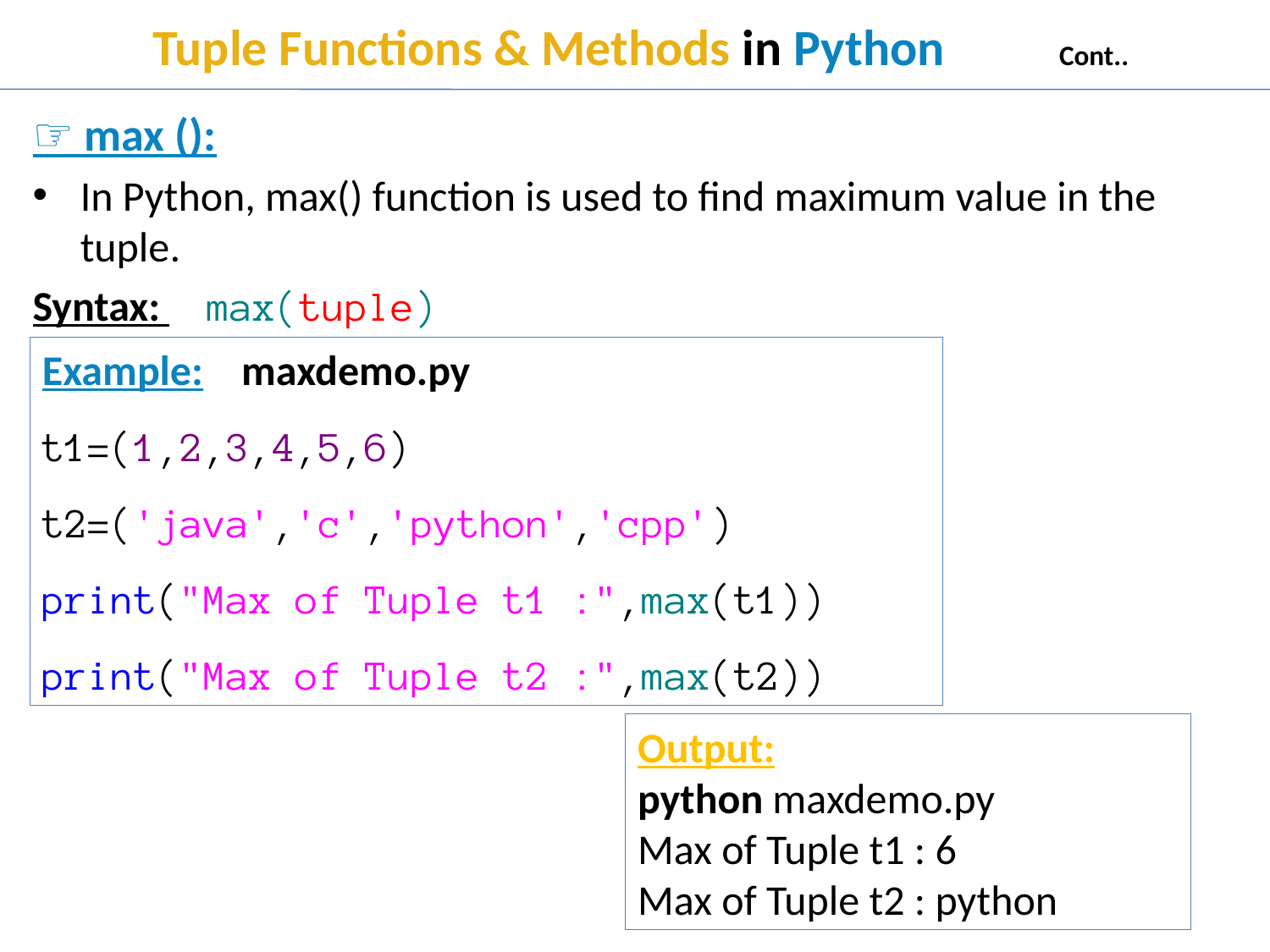

# Tuple Functions & Methods in Python          Cont..
☞ max ():
In Python, max() function is used to find maximum value in the tuple.
Syntax: 	max(tuple)

Example:    maxdemo.py
t1=(1,2,3,4,5,6) t2=('java','c','python','cpp') print("Max of Tuple t1 :",max(t1)) print("Max of Tuple t2 :",max(t2))
Output:
python maxdemo.py
Max of Tuple t1 : 6
Max of Tuple t2 : python